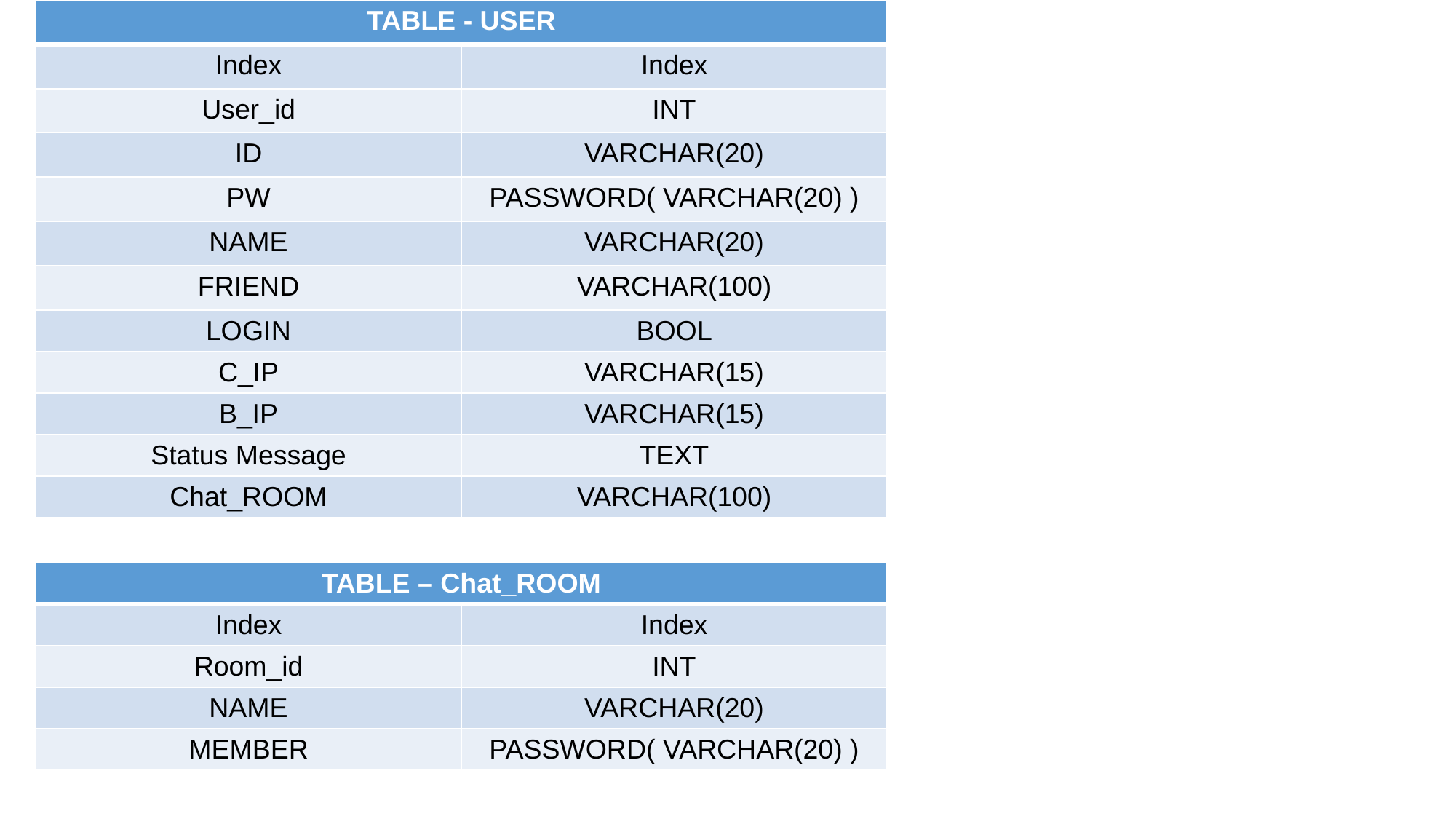

| TABLE - USER |  |
| --- | --- |
| Index | Index |
| User\_id | INT |
| ID | VARCHAR(20) |
| PW | PASSWORD( VARCHAR(20) ) |
| NAME | VARCHAR(20) |
| FRIEND | VARCHAR(100) |
| LOGIN | BOOL |
| C\_IP | VARCHAR(15) |
| B\_IP | VARCHAR(15) |
| Status Message | TEXT |
| Chat\_ROOM | VARCHAR(100) |
| TABLE – Chat\_ROOM |  |
| --- | --- |
| Index | Index |
| Room\_id | INT |
| NAME | VARCHAR(20) |
| MEMBER | PASSWORD( VARCHAR(20) ) |